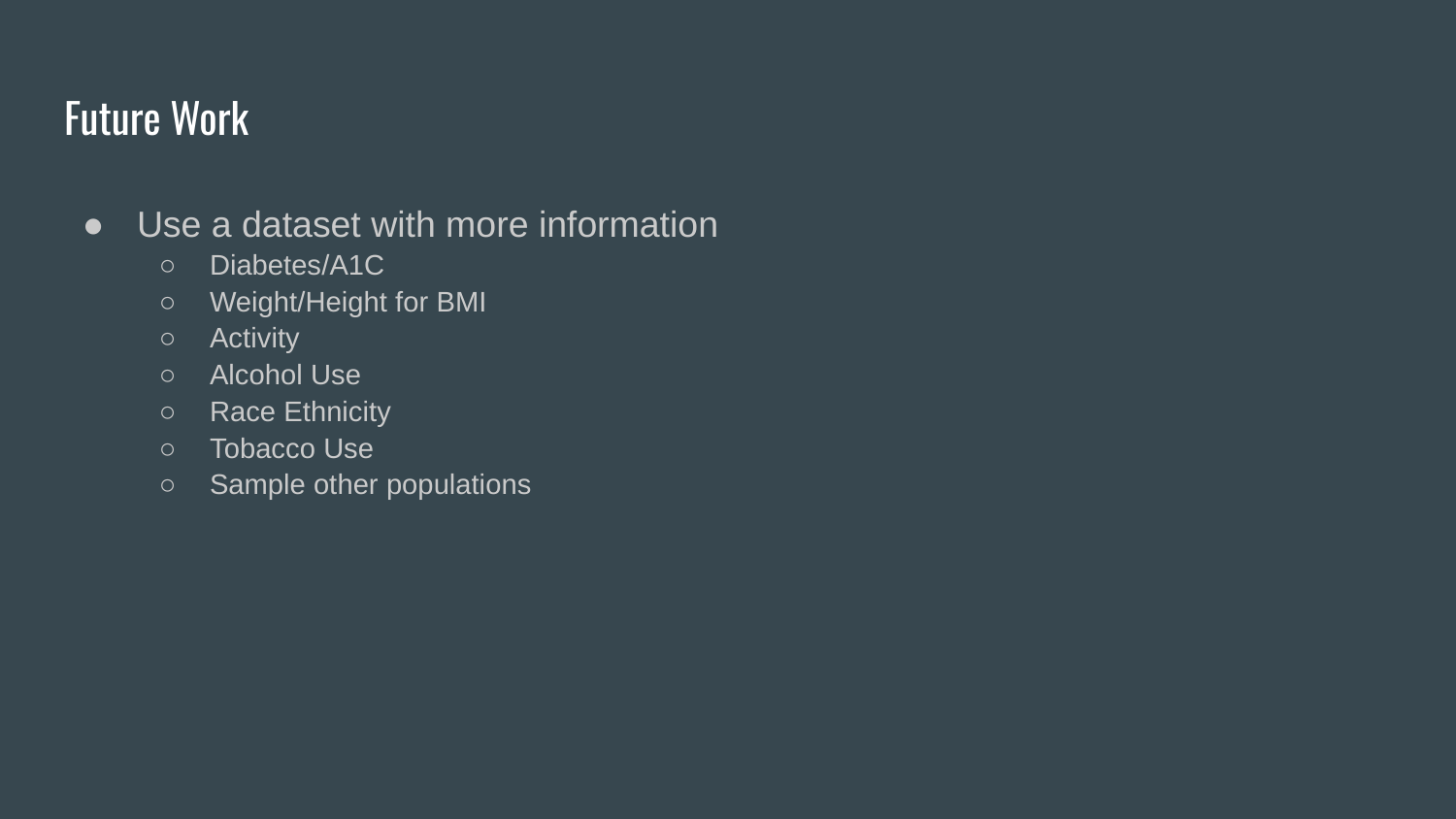

# Future Work
Use a dataset with more information
Diabetes/A1C
Weight/Height for BMI
Activity
Alcohol Use
Race Ethnicity
Tobacco Use
Sample other populations